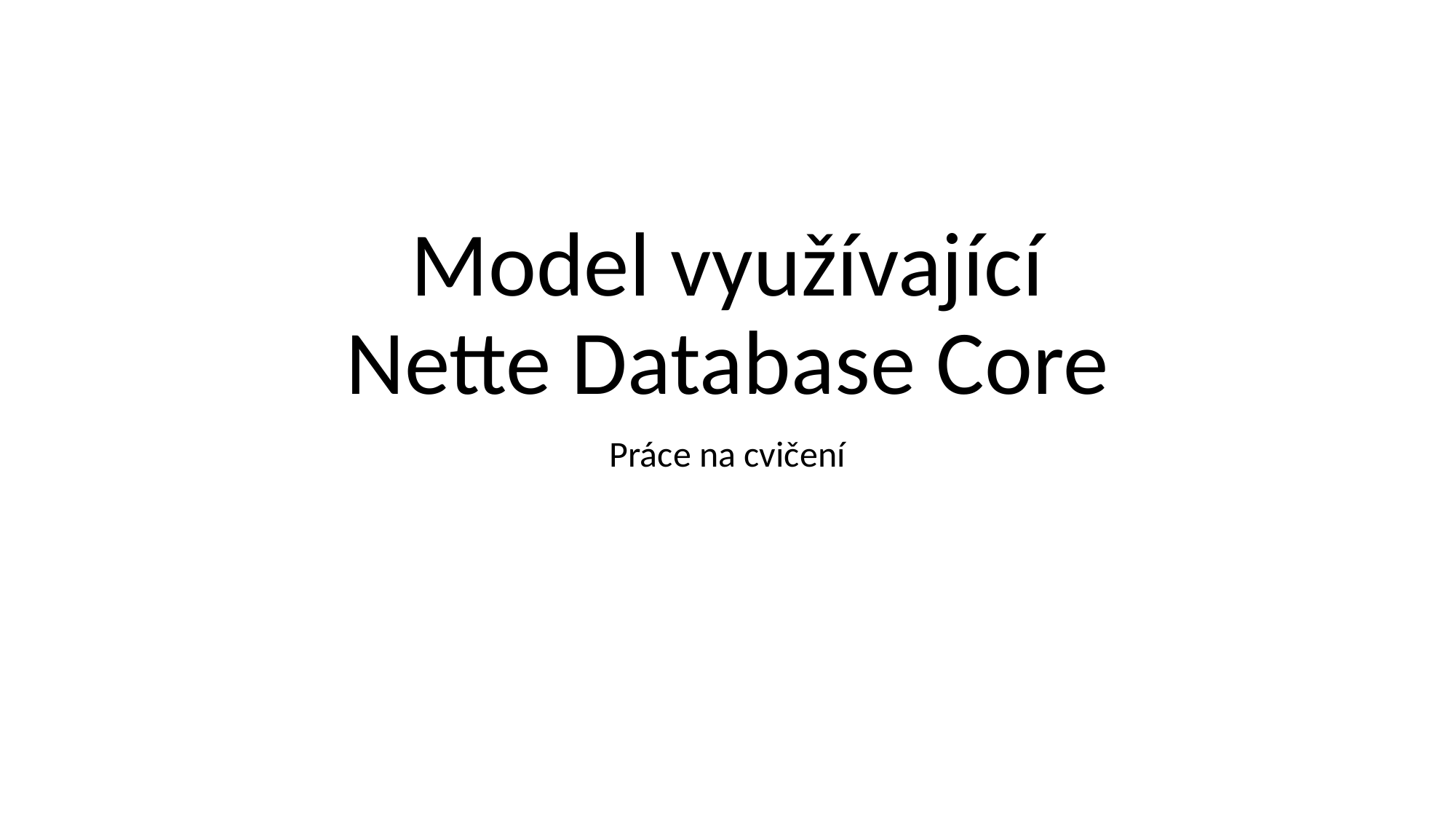

# Model využívající Nette Database Core
Práce na cvičení